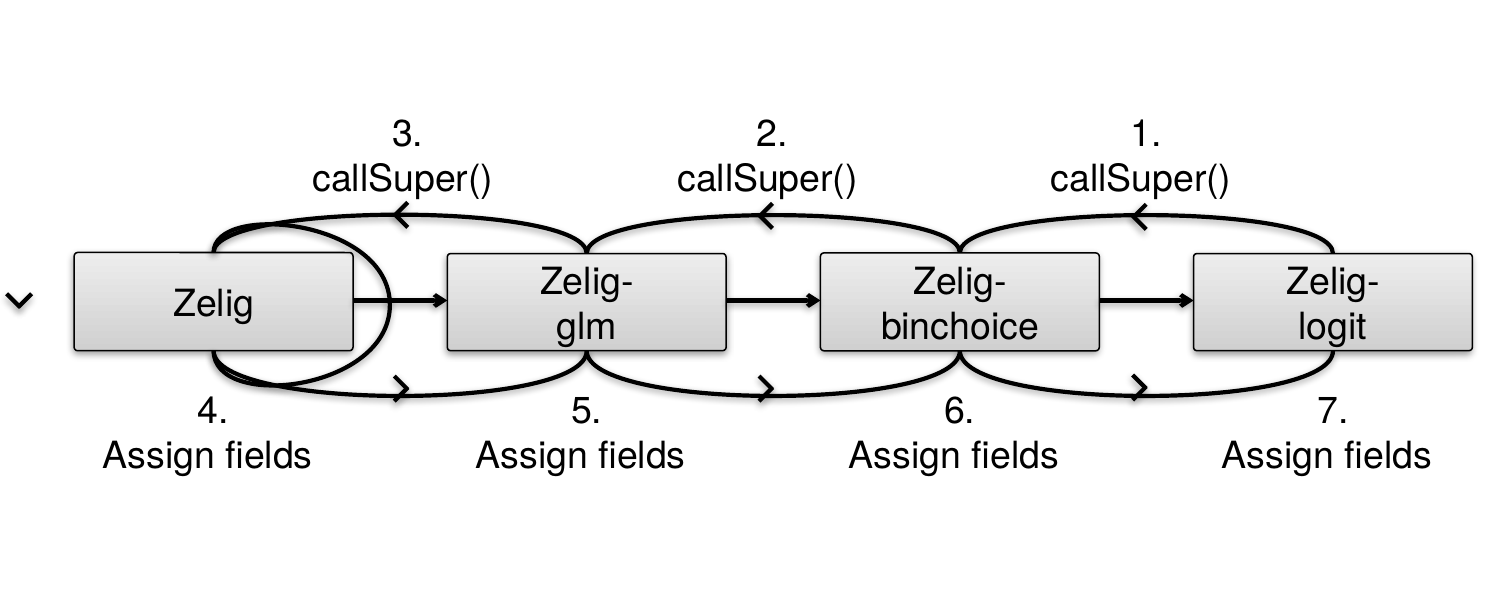

3.
callSuper()
2.
callSuper()
1.
callSuper()
Zelig
Zelig-
binchoice
Zelig-
glm
Zelig-
logit
4.
Assign fields
5.
Assign fields
6.
Assign fields
7.
Assign fields